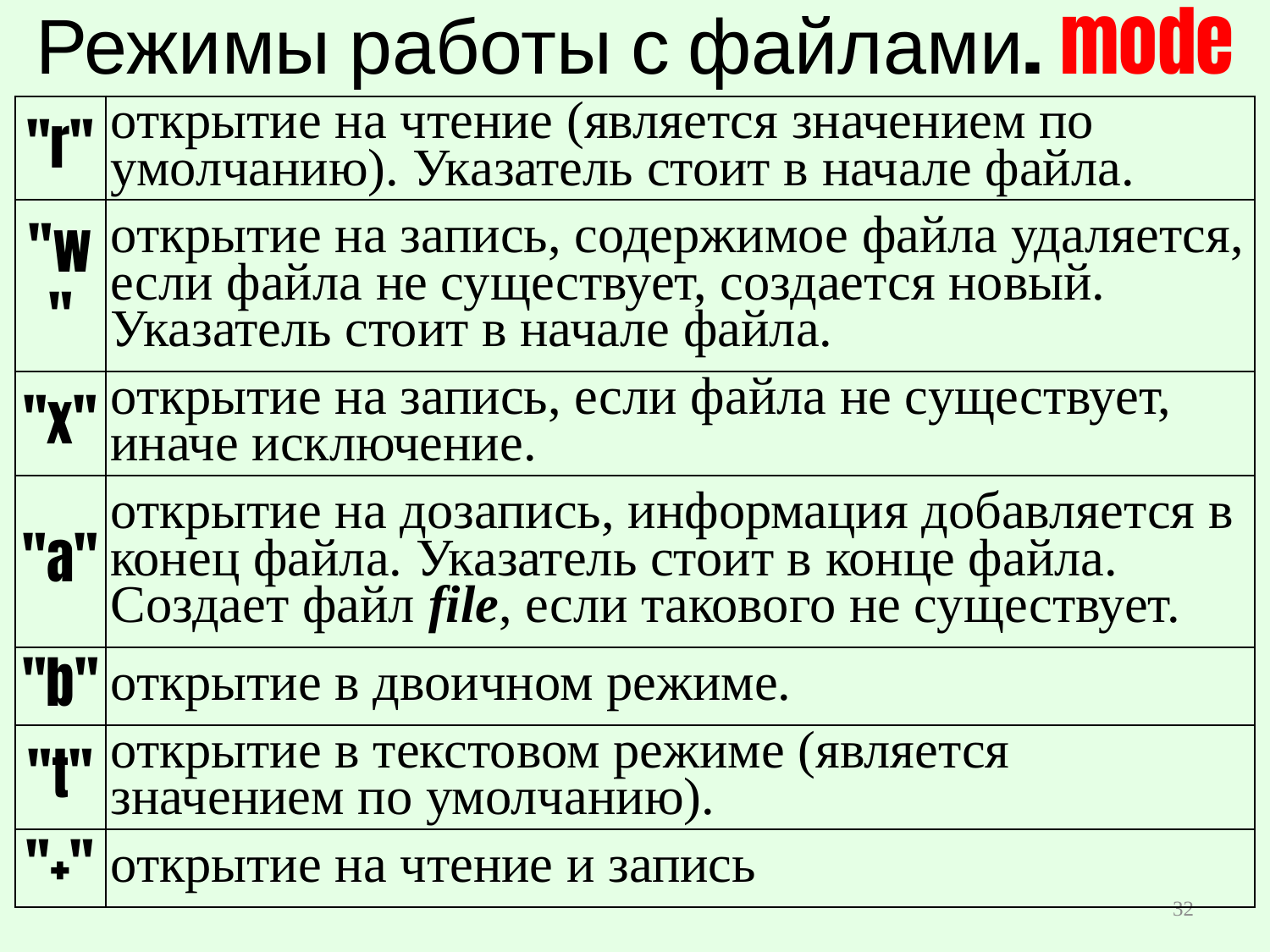

# Режимы работы с файлами. mode
| "r" | открытие на чтение (является значением по умолчанию). Указатель стоит в начале файла. |
| --- | --- |
| "w" | открытие на запись, содержимое файла удаляется, если файла не существует, создается новый. Указатель стоит в начале файла. |
| "x" | открытие на запись, если файла не существует, иначе исключение. |
| "a" | открытие на дозапись, информация добавляется в конец файла. Указатель стоит в конце файла. Создает файл file, если такового не существует. |
| "b" | открытие в двоичном режиме. |
| "t" | открытие в текстовом режиме (является значением по умолчанию). |
| "+" | открытие на чтение и запись |
32